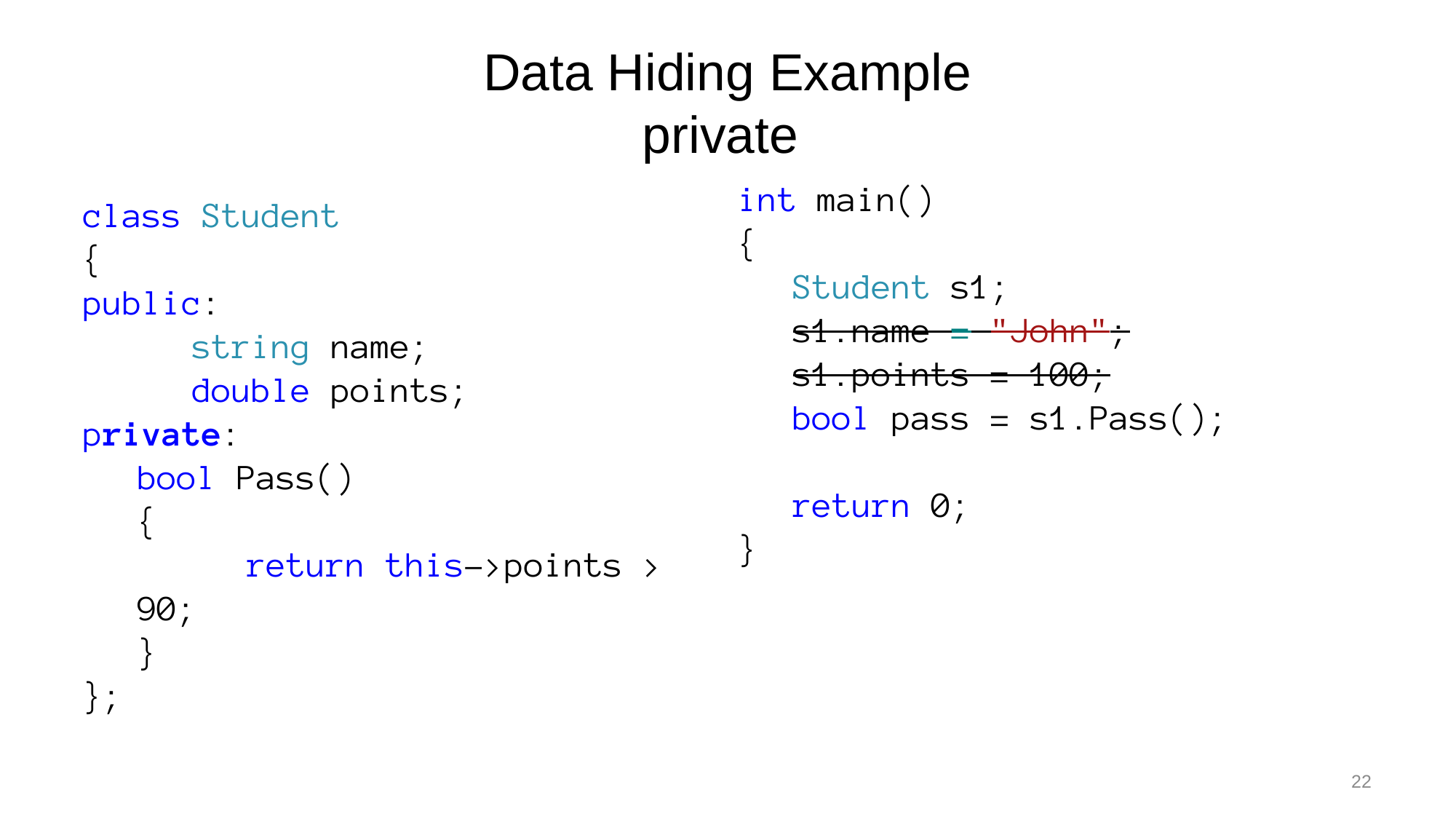

# Data Hiding Example private
int main()
{
Student s1;
s1.name = "John";
s1.points = 100;
bool pass = s1.Pass();

return 0;
}
class Student
{
public:
	string name;
	double points;
private:
bool Pass()
{
	return this->points > 90;
}
};
22